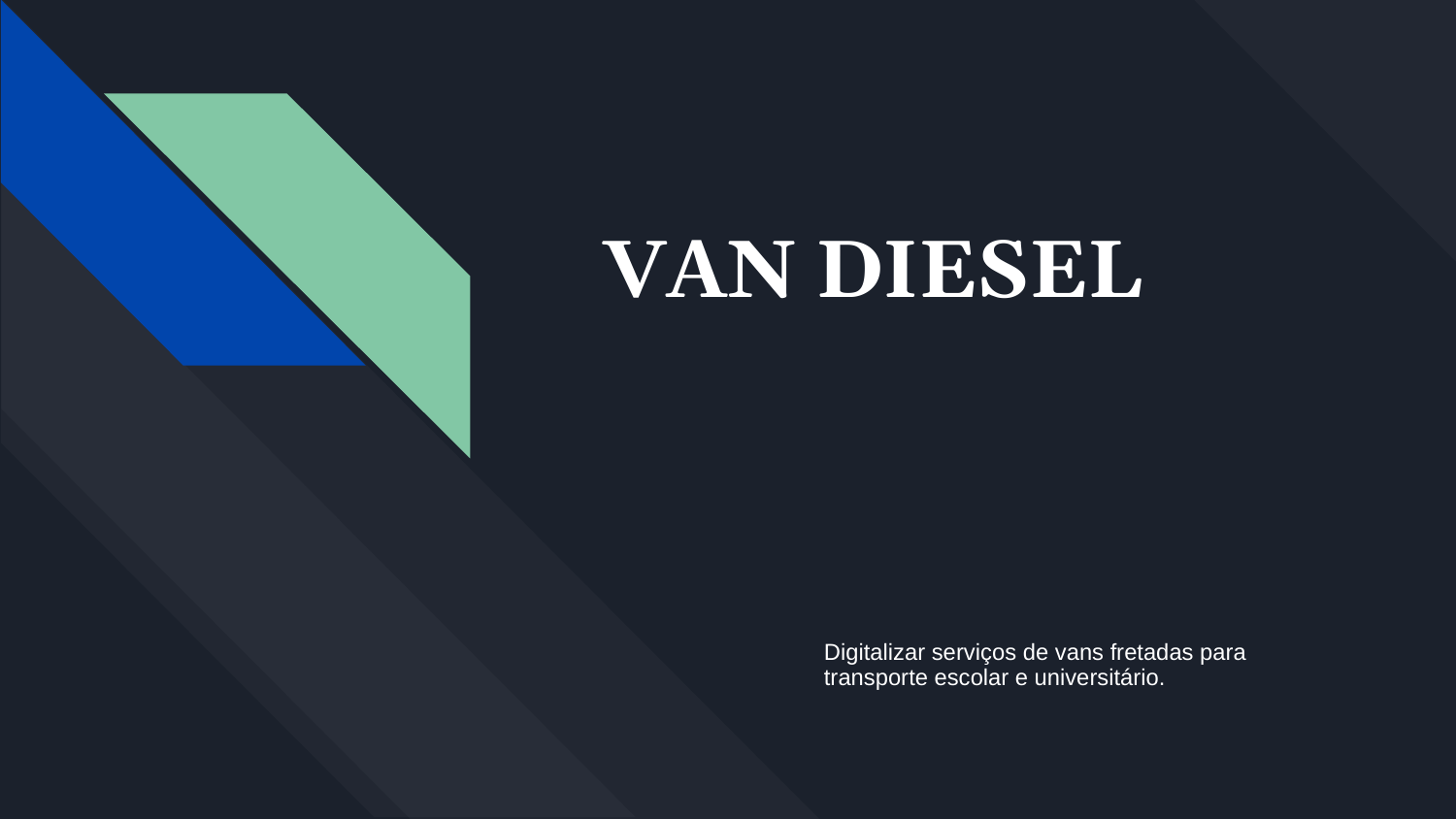

# VAN DIESEL

Digitalizar serviços de vans fretadas para transporte escolar e universitário.